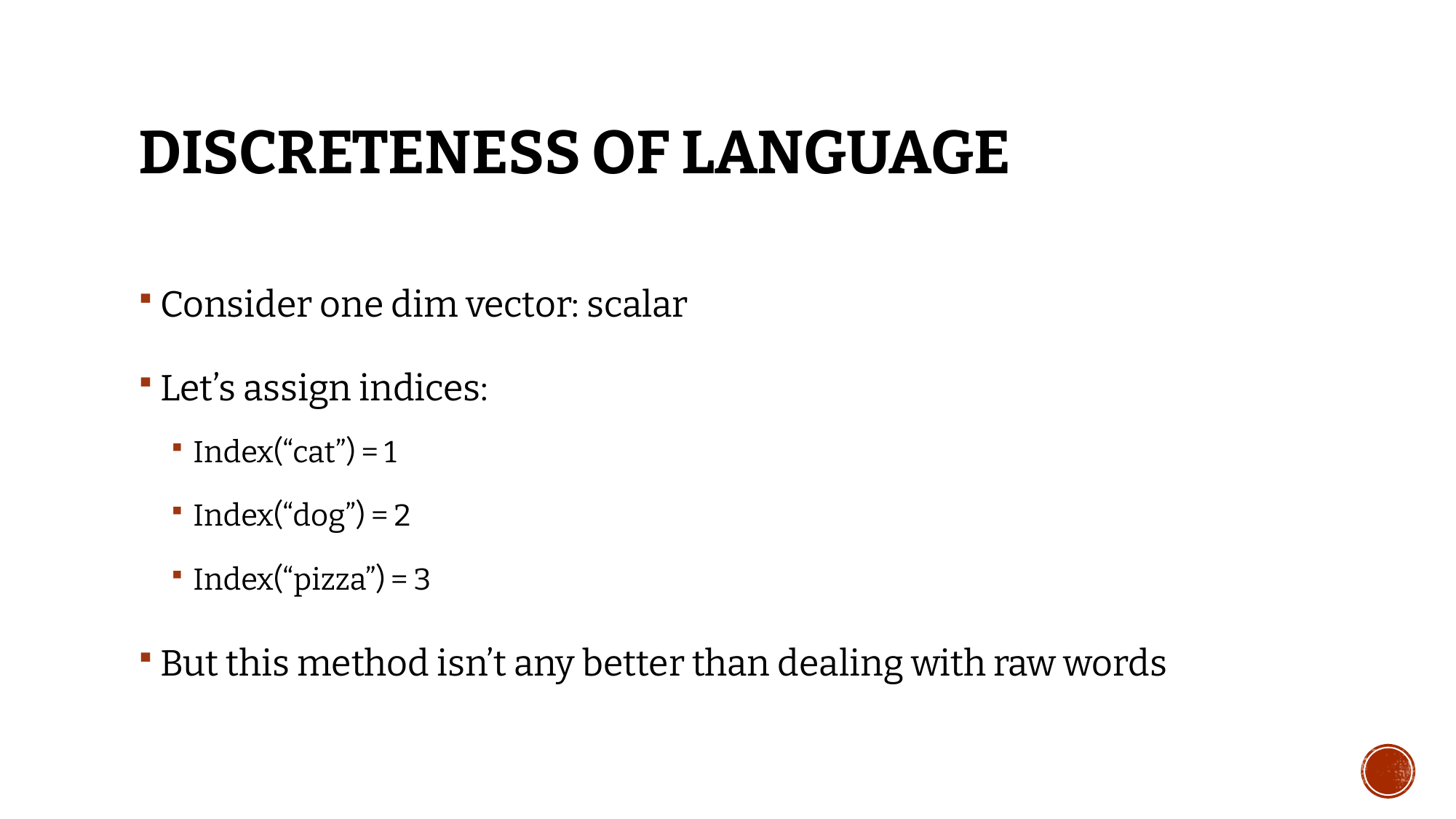

# Discreteness of language
Consider one dim vector: scalar
Let’s assign indices:
Index(“cat”) = 1
Index(“dog”) = 2
Index(“pizza”) = 3
But this method isn’t any better than dealing with raw words